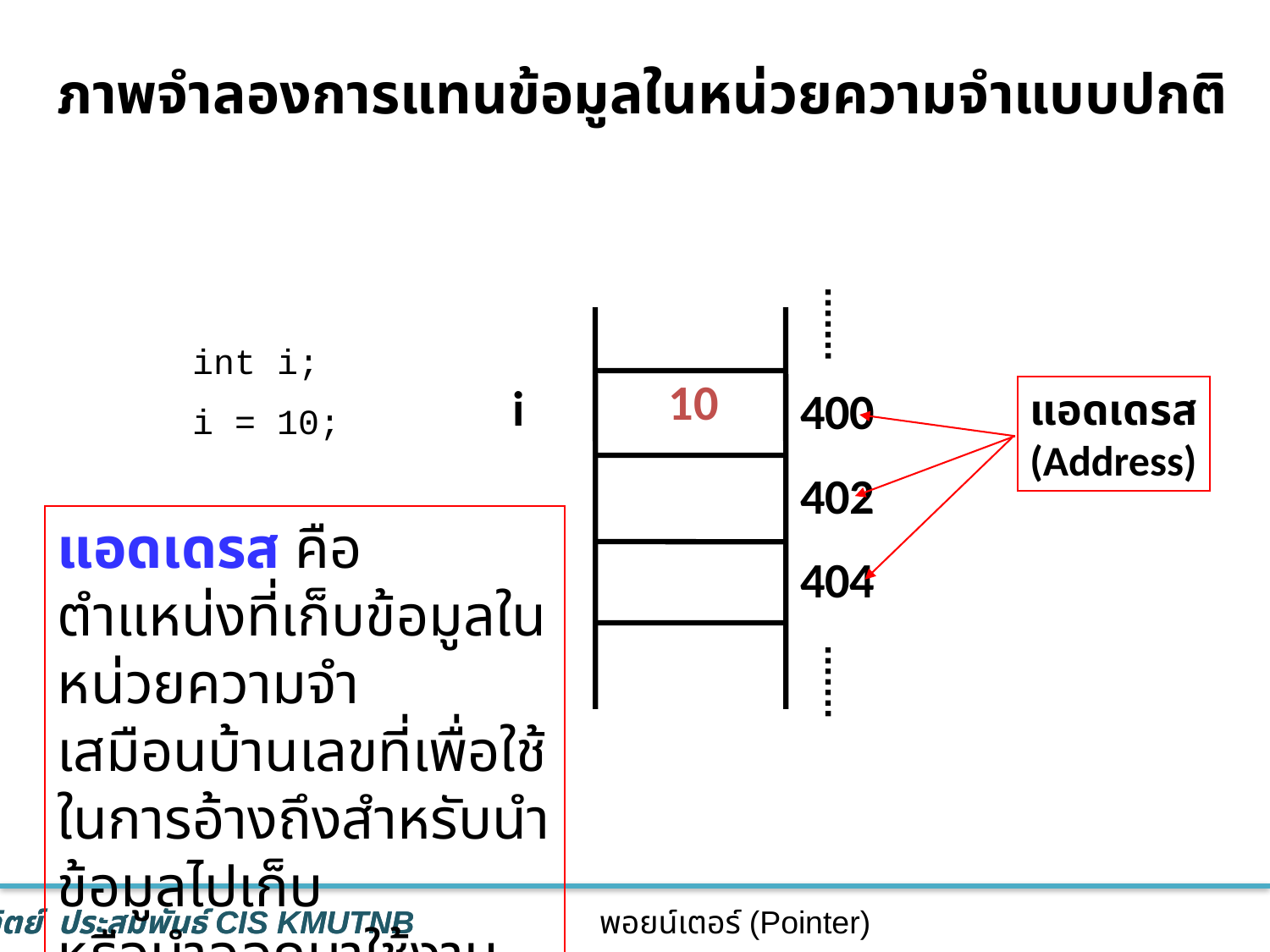

# ภาพจำลองการแทนข้อมูลในหน่วยความจำแบบปกติ

i

400
402
404

int i;
i = 10;
10
แอดเดรส
(Address)

แอดเดรส คือ ตำแหน่งที่เก็บข้อมูลในหน่วยความจำ
เสมือนบ้านเลขที่เพื่อใช้ในการอ้างถึงสำหรับนำข้อมูลไปเก็บ
หรือนำออกมาใช้งาน
4
พอยน์เตอร์ (Pointer)